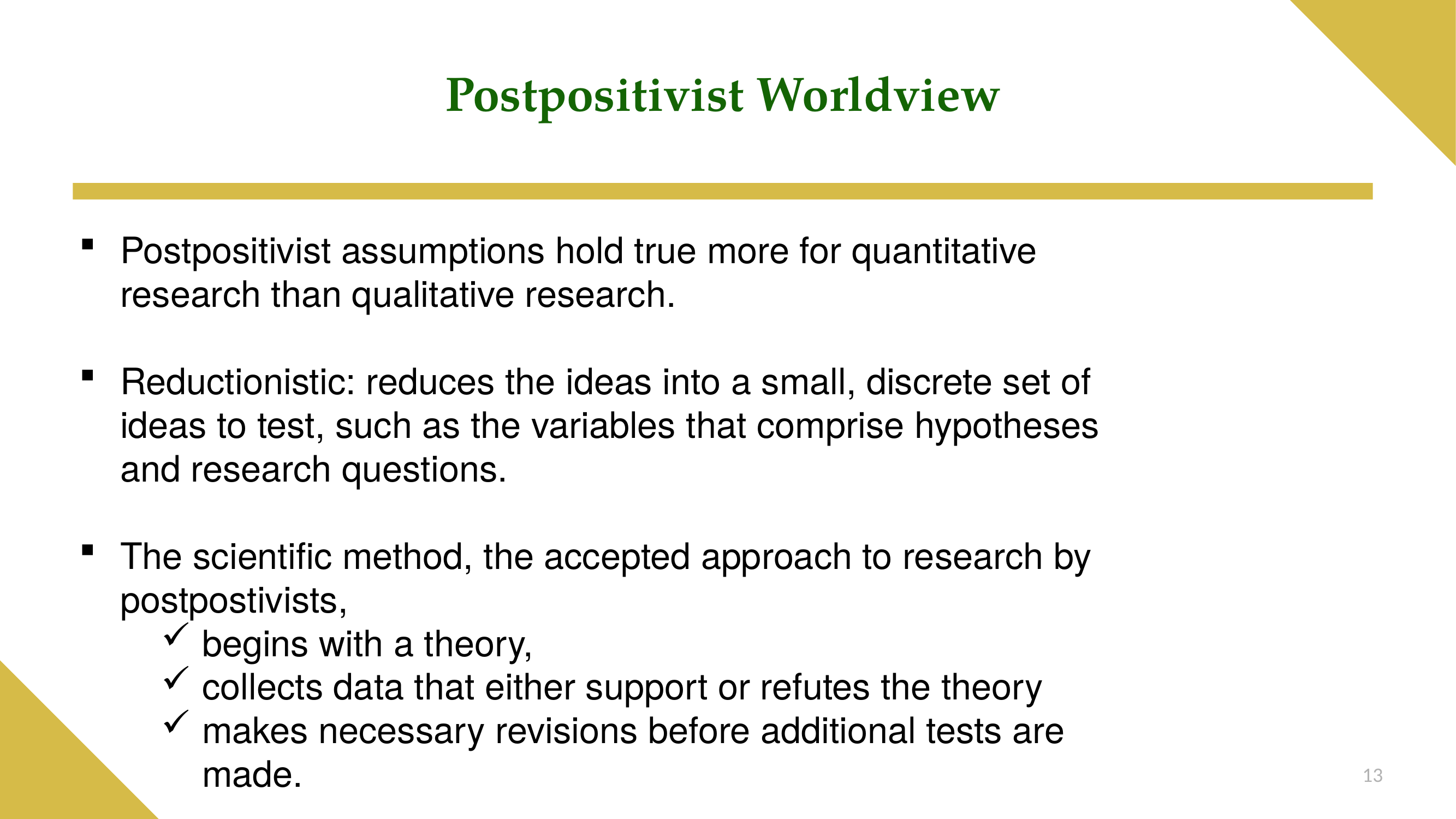

# Postpositivist Worldview

Postpositivist assumptions hold true more for quantitative research than qualitative research.

Reductionistic: reduces the ideas into a small, discrete set of ideas to test, such as the variables that comprise hypotheses and research questions.

The scientific method, the accepted approach to research by postpostivists,
begins with a theory,
collects data that either support or refutes the theory
makes necessary revisions before additional tests are made.

13